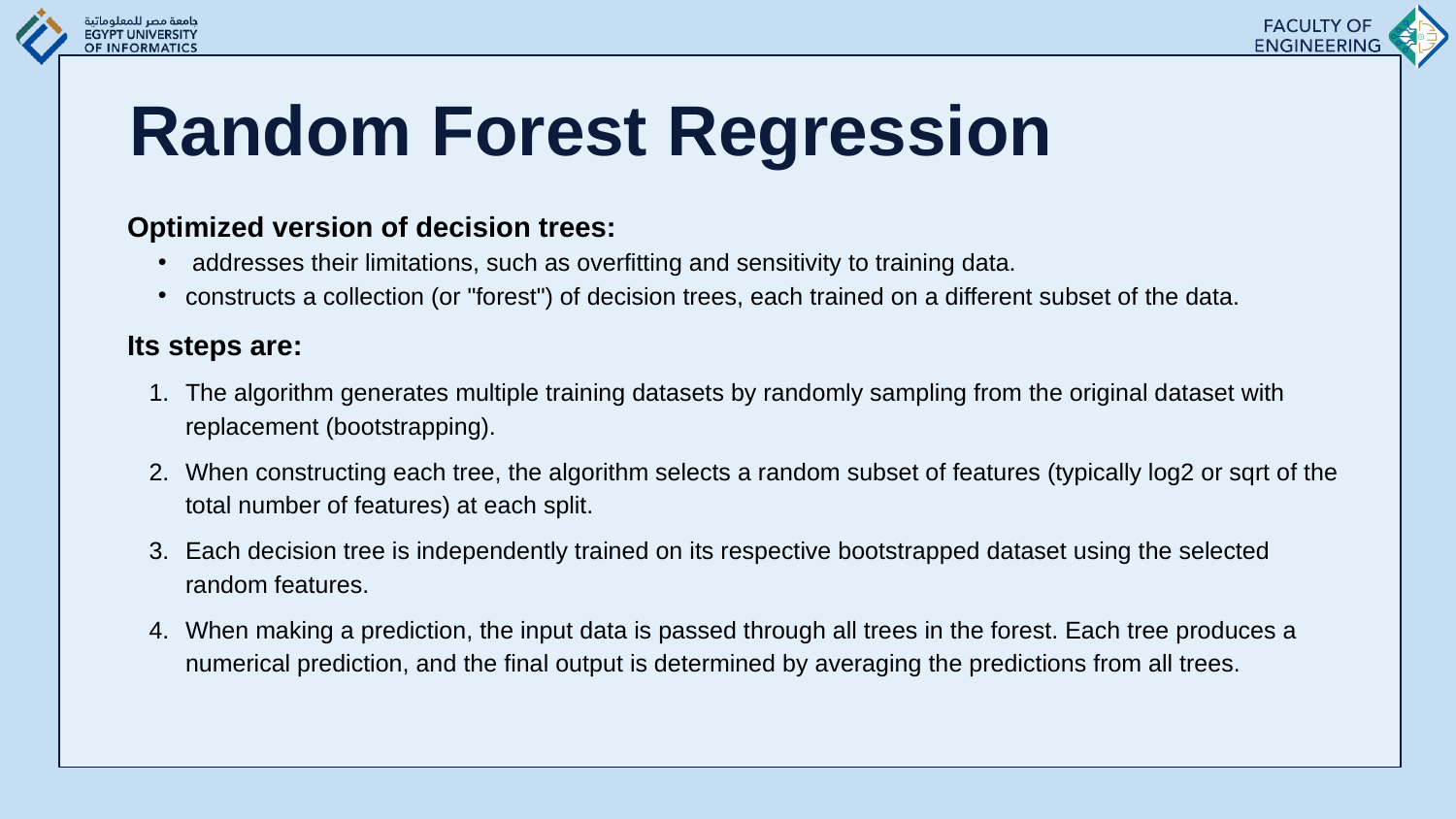

# Random Forest Regression
Optimized version of decision trees:
 addresses their limitations, such as overfitting and sensitivity to training data.
constructs a collection (or "forest") of decision trees, each trained on a different subset of the data.
Its steps are:
The algorithm generates multiple training datasets by randomly sampling from the original dataset with replacement (bootstrapping).
When constructing each tree, the algorithm selects a random subset of features (typically log2 or sqrt of the total number of features) at each split.
Each decision tree is independently trained on its respective bootstrapped dataset using the selected random features.
When making a prediction, the input data is passed through all trees in the forest. Each tree produces a numerical prediction, and the final output is determined by averaging the predictions from all trees.